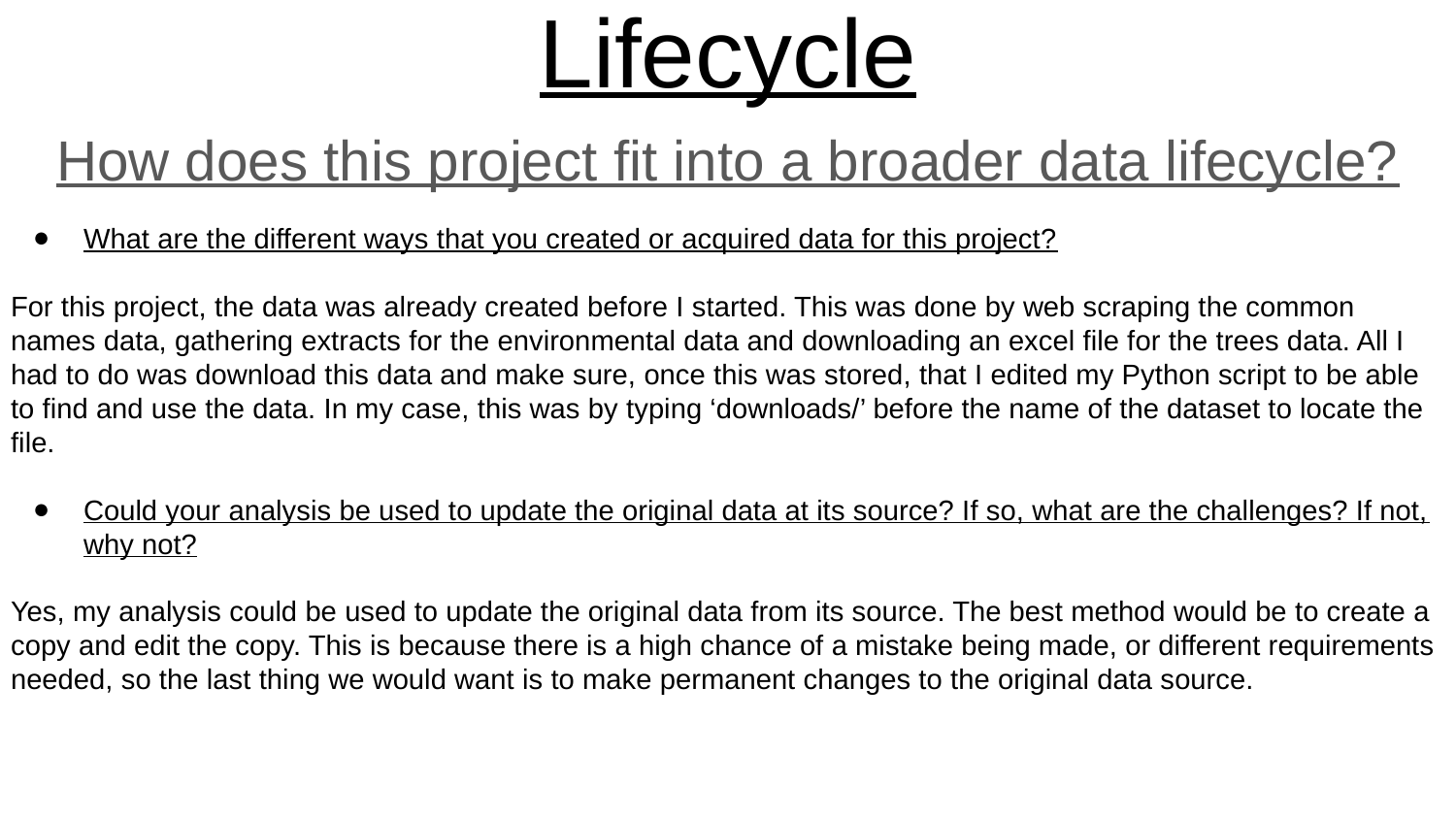

# Lifecycle
How does this project fit into a broader data lifecycle?
What are the different ways that you created or acquired data for this project?

For this project, the data was already created before I started. This was done by web scraping the common names data, gathering extracts for the environmental data and downloading an excel file for the trees data. All I had to do was download this data and make sure, once this was stored, that I edited my Python script to be able to find and use the data. In my case, this was by typing ‘downloads/’ before the name of the dataset to locate the file.

Could your analysis be used to update the original data at its source? If so, what are the challenges? If not, why not?

Yes, my analysis could be used to update the original data from its source. The best method would be to create a copy and edit the copy. This is because there is a high chance of a mistake being made, or different requirements needed, so the last thing we would want is to make permanent changes to the original data source.